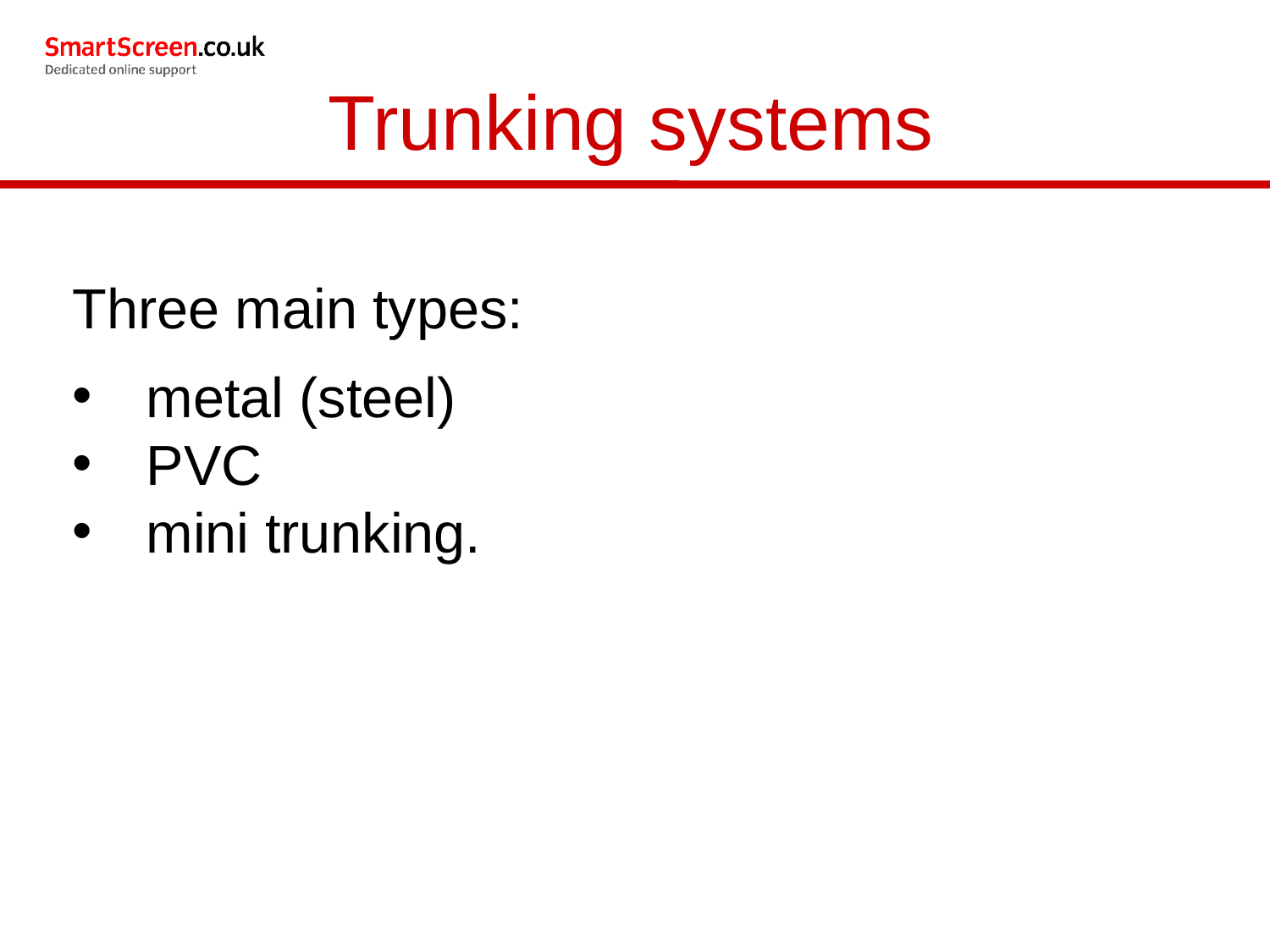

Trunking systems

Three main types:
metal (steel)
PVC
mini trunking.